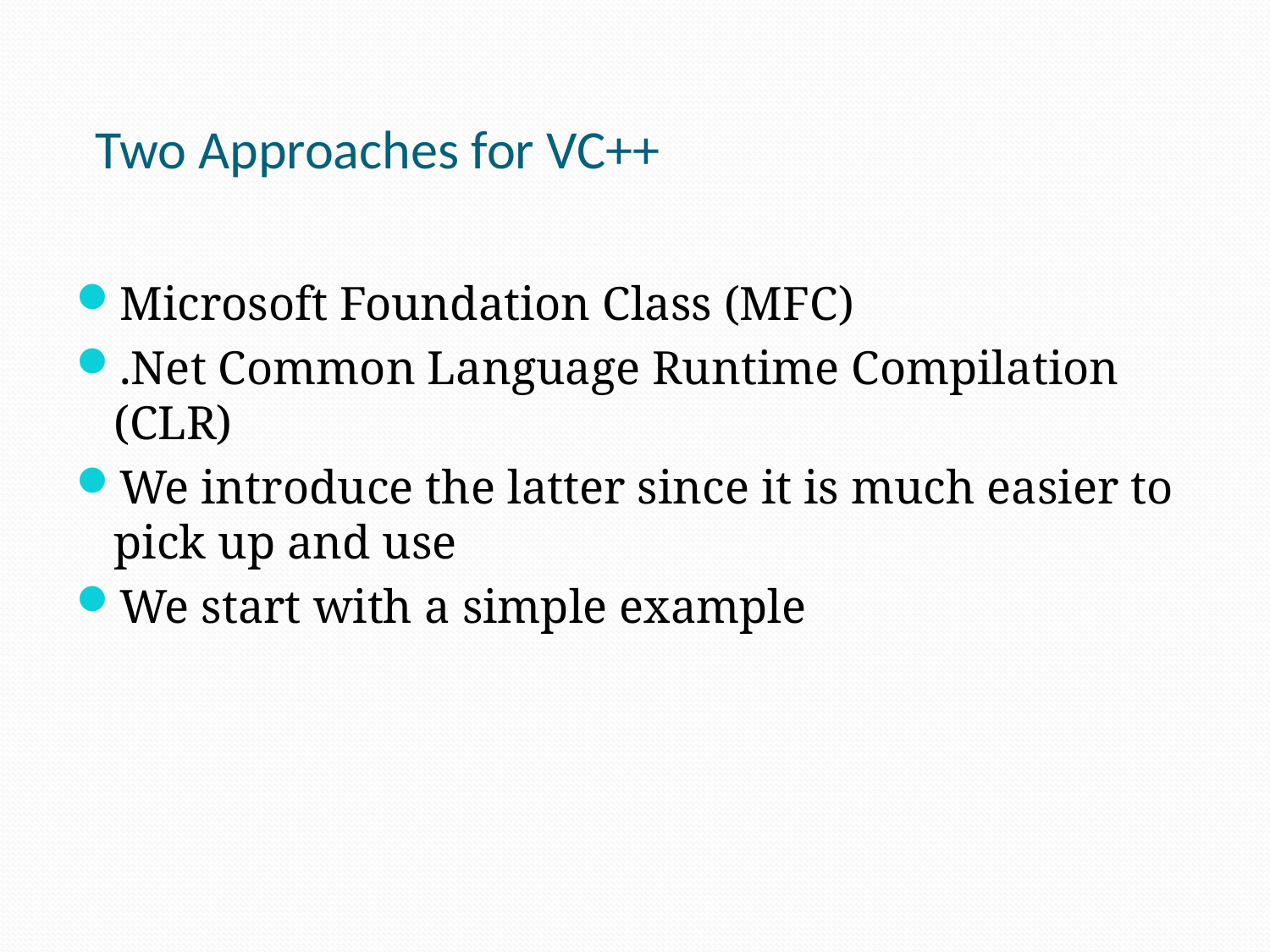

# Two Approaches for VC++
Microsoft Foundation Class (MFC)
.Net Common Language Runtime Compilation (CLR)
We introduce the latter since it is much easier to pick up and use
We start with a simple example